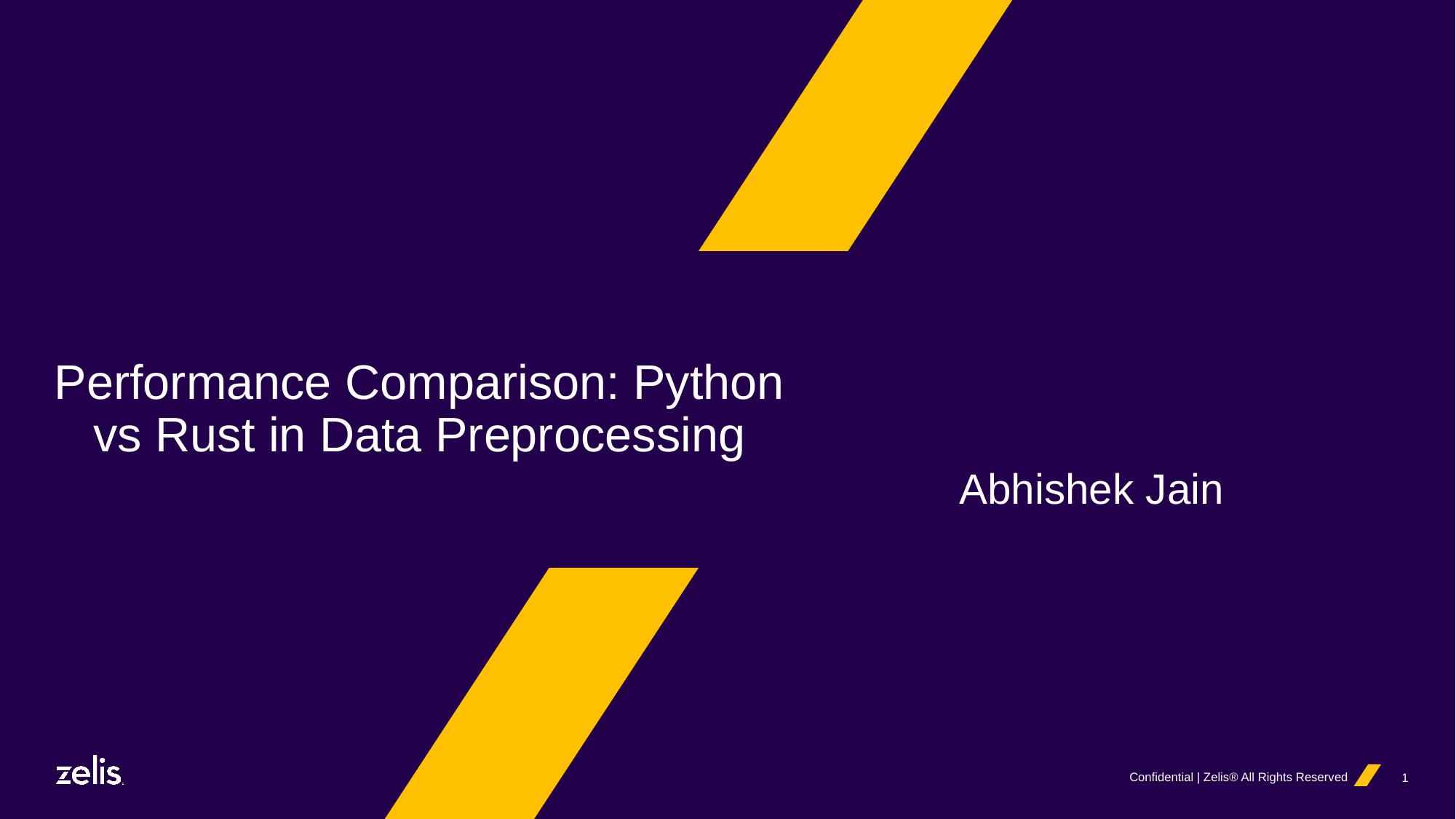

Performance Comparison: Python vs Rust in Data Preprocessing
Abhishek Jain